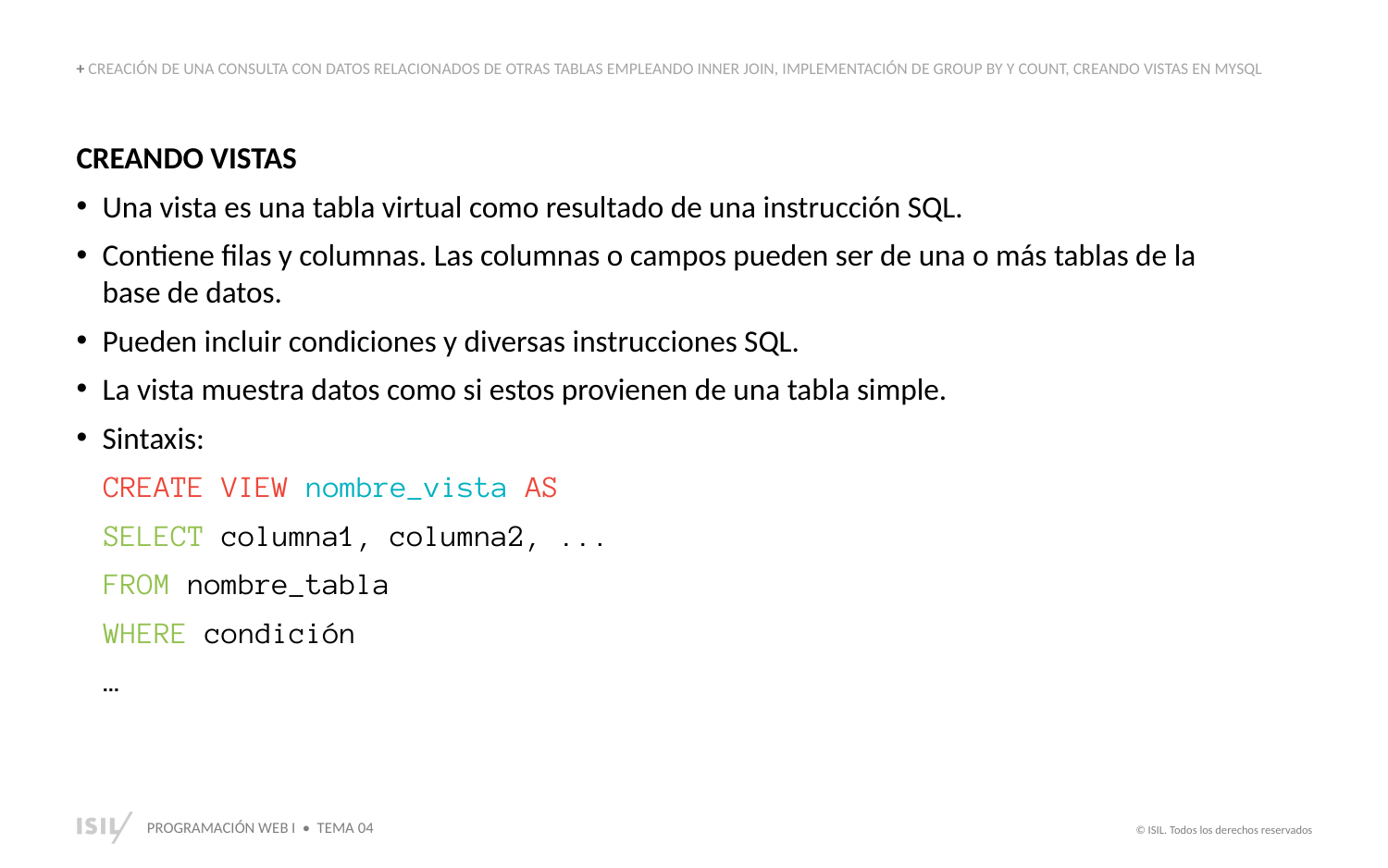

+ CREACIÓN DE UNA CONSULTA CON DATOS RELACIONADOS DE OTRAS TABLAS EMPLEANDO INNER JOIN, IMPLEMENTACIÓN DE GROUP BY Y COUNT, CREANDO VISTAS EN MYSQL
CREANDO VISTAS
Una vista es una tabla virtual como resultado de una instrucción SQL.
Contiene filas y columnas. Las columnas o campos pueden ser de una o más tablas de la base de datos.
Pueden incluir condiciones y diversas instrucciones SQL.
La vista muestra datos como si estos provienen de una tabla simple.
Sintaxis:
CREATE VIEW nombre_vista AS
SELECT columna1, columna2, ...
FROM nombre_tabla
WHERE condición
…